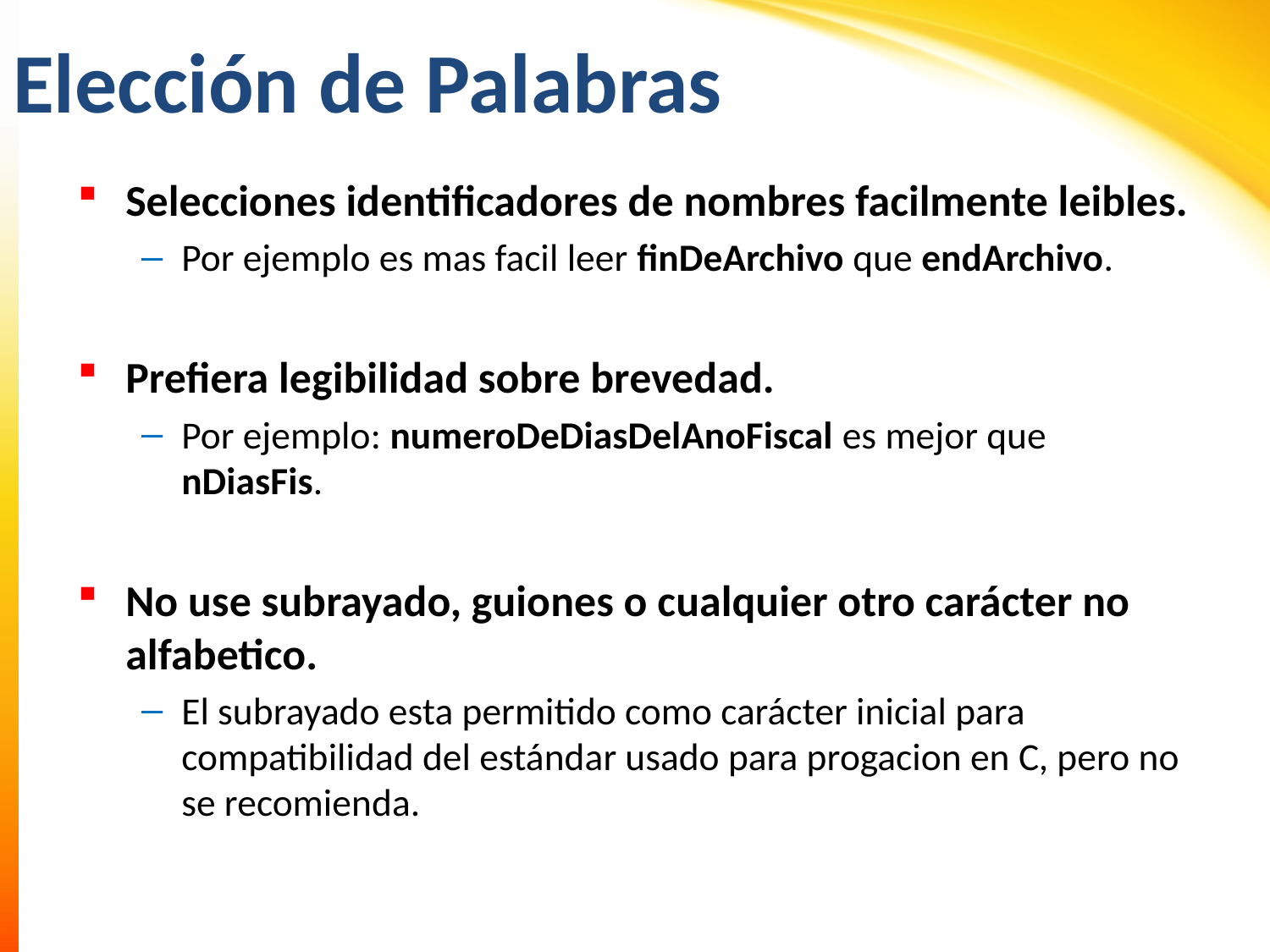

# Elección de Palabras
Selecciones identificadores de nombres facilmente leibles.
Por ejemplo es mas facil leer finDeArchivo que endArchivo.

Prefiera legibilidad sobre brevedad.
Por ejemplo: numeroDeDiasDelAnoFiscal es mejor que nDiasFis.

No use subrayado, guiones o cualquier otro carácter no alfabetico.
El subrayado esta permitido como carácter inicial para compatibilidad del estándar usado para progacion en C, pero no se recomienda.